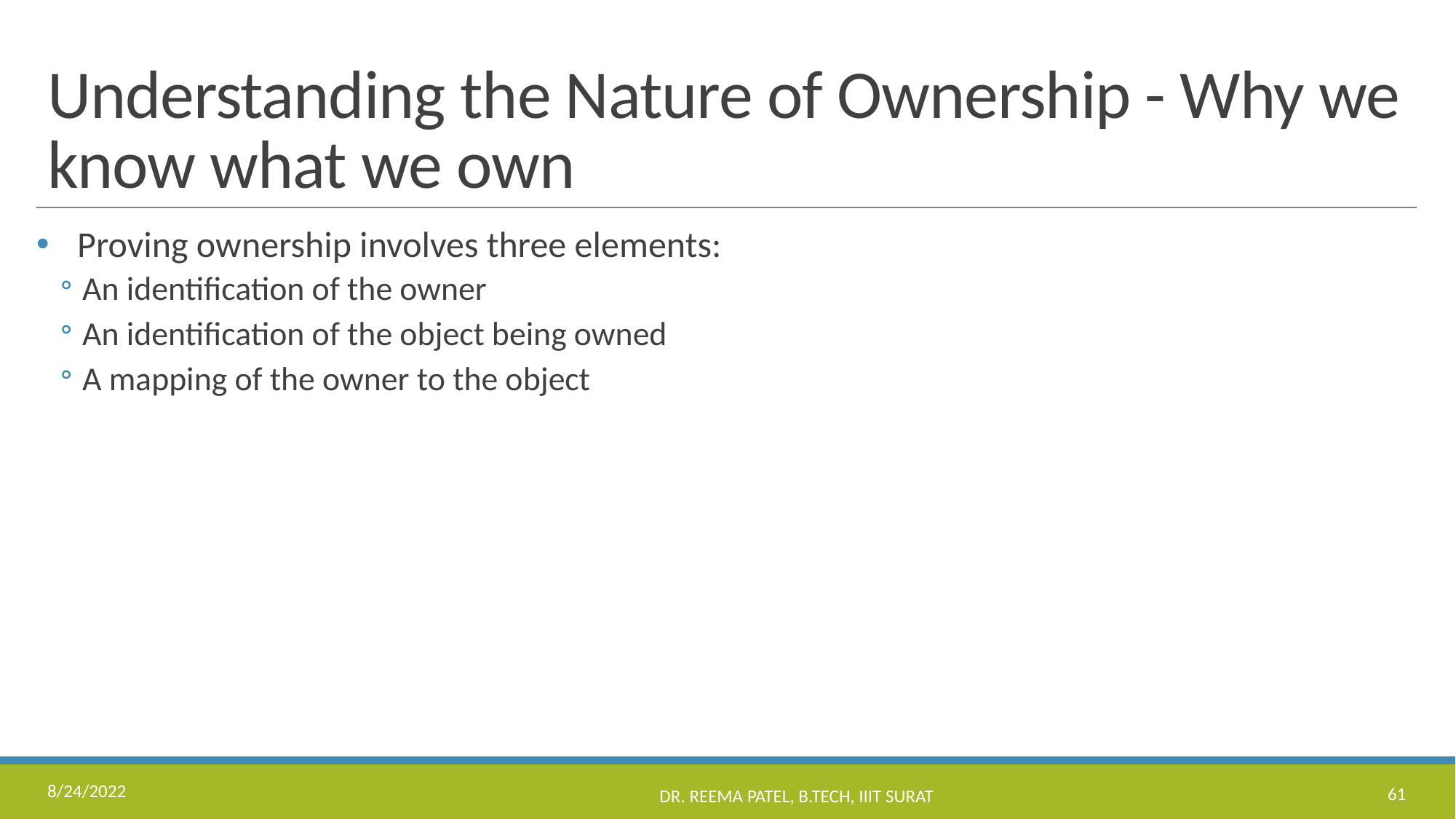

# Understanding the Nature of Ownership - Why we know what we own
Proving ownership involves three elements:
An identification of the owner
An identification of the object being owned
A mapping of the owner to the object
8/24/2022
Dr. Reema Patel, B.Tech, IIIT Surat
61